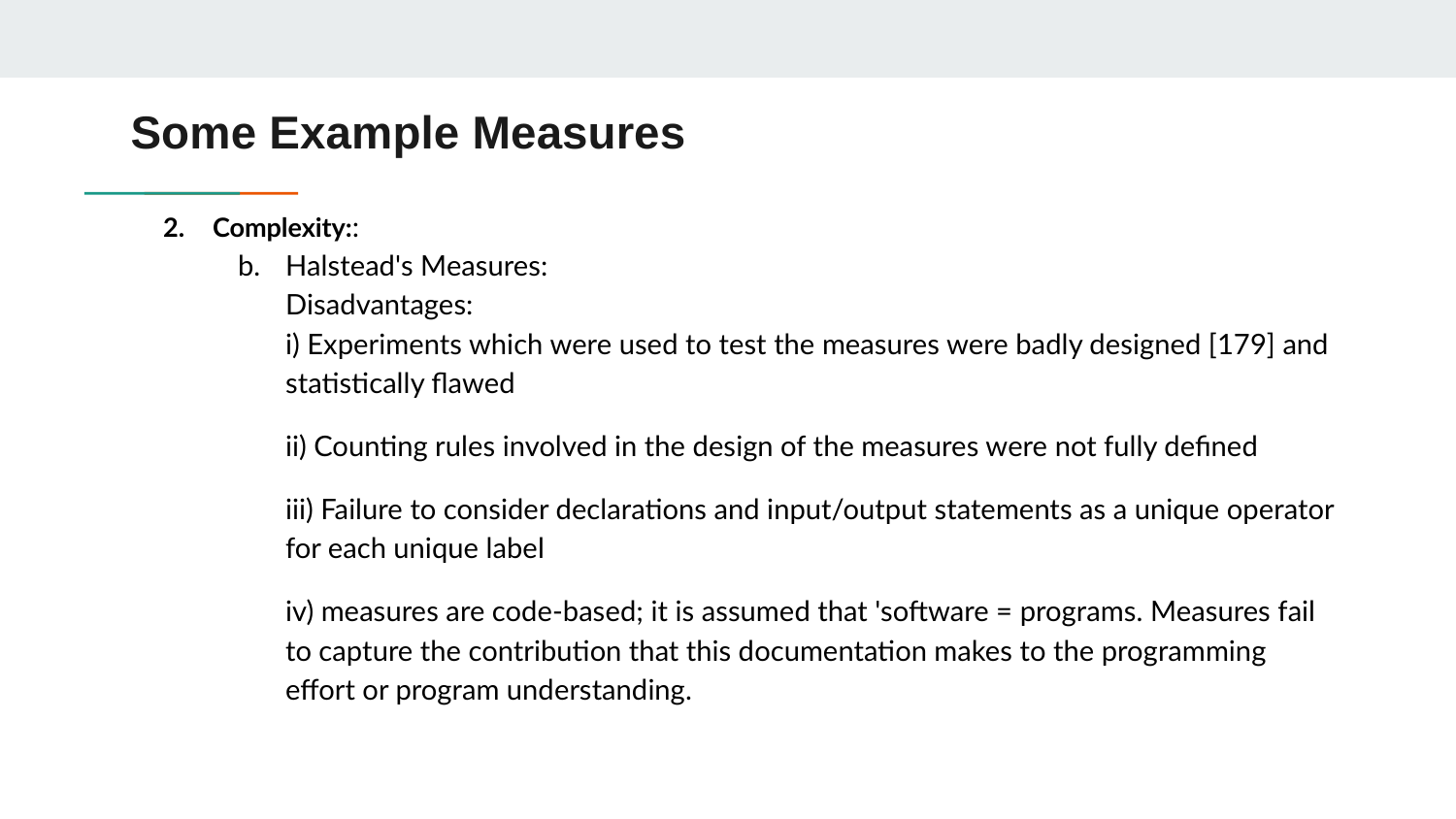

# Some Example Measures

Complexity::
Halstead's Measures:
Disadvantages:
i) Experiments which were used to test the measures were badly designed [179] and statistically flawed
ii) Counting rules involved in the design of the measures were not fully defined
iii) Failure to consider declarations and input/output statements as a unique operator for each unique label
iv) measures are code-based; it is assumed that 'software = programs. Measures fail to capture the contribution that this documentation makes to the programming effort or program understanding.